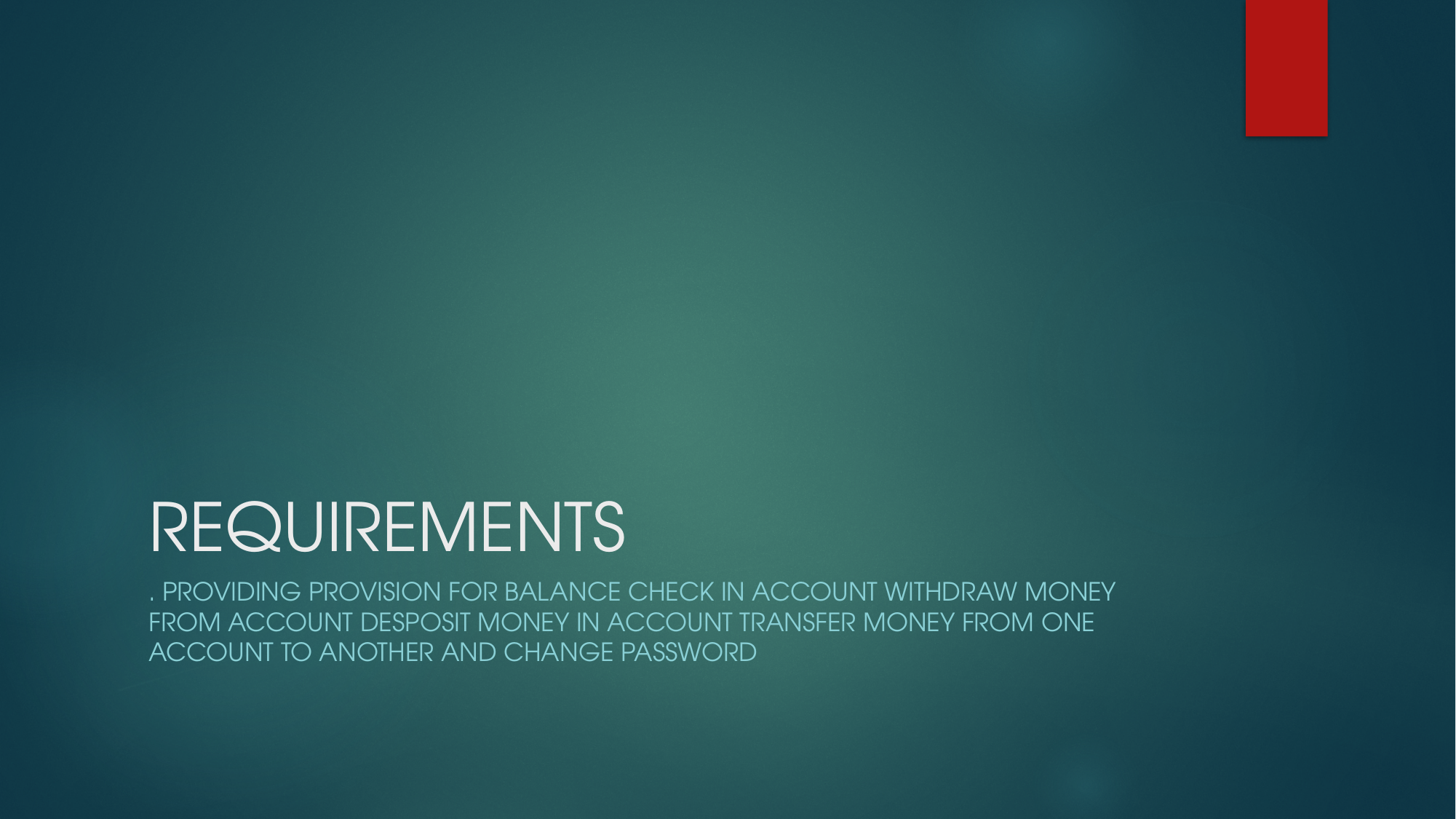

# REQUIREMENTS
. Providing provision FOR BALANCE CHeck in account withdraw money from account desposit money in account transfer money from one account to another and change password